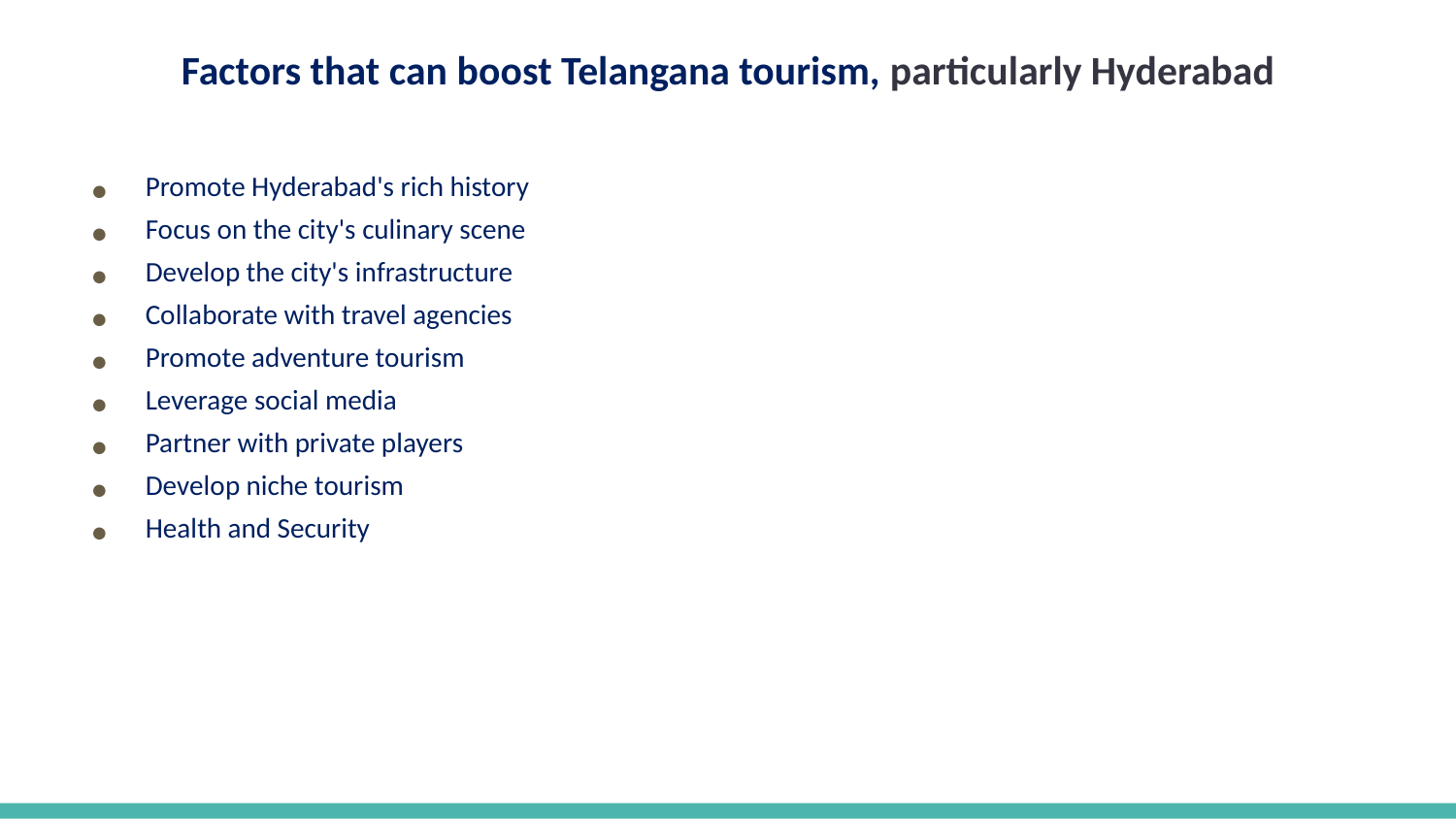

# Factors that can boost Telangana tourism, particularly Hyderabad
Promote Hyderabad's rich history
Focus on the city's culinary scene
Develop the city's infrastructure
Collaborate with travel agencies
Promote adventure tourism
Leverage social media
Partner with private players
Develop niche tourism
Health and Security